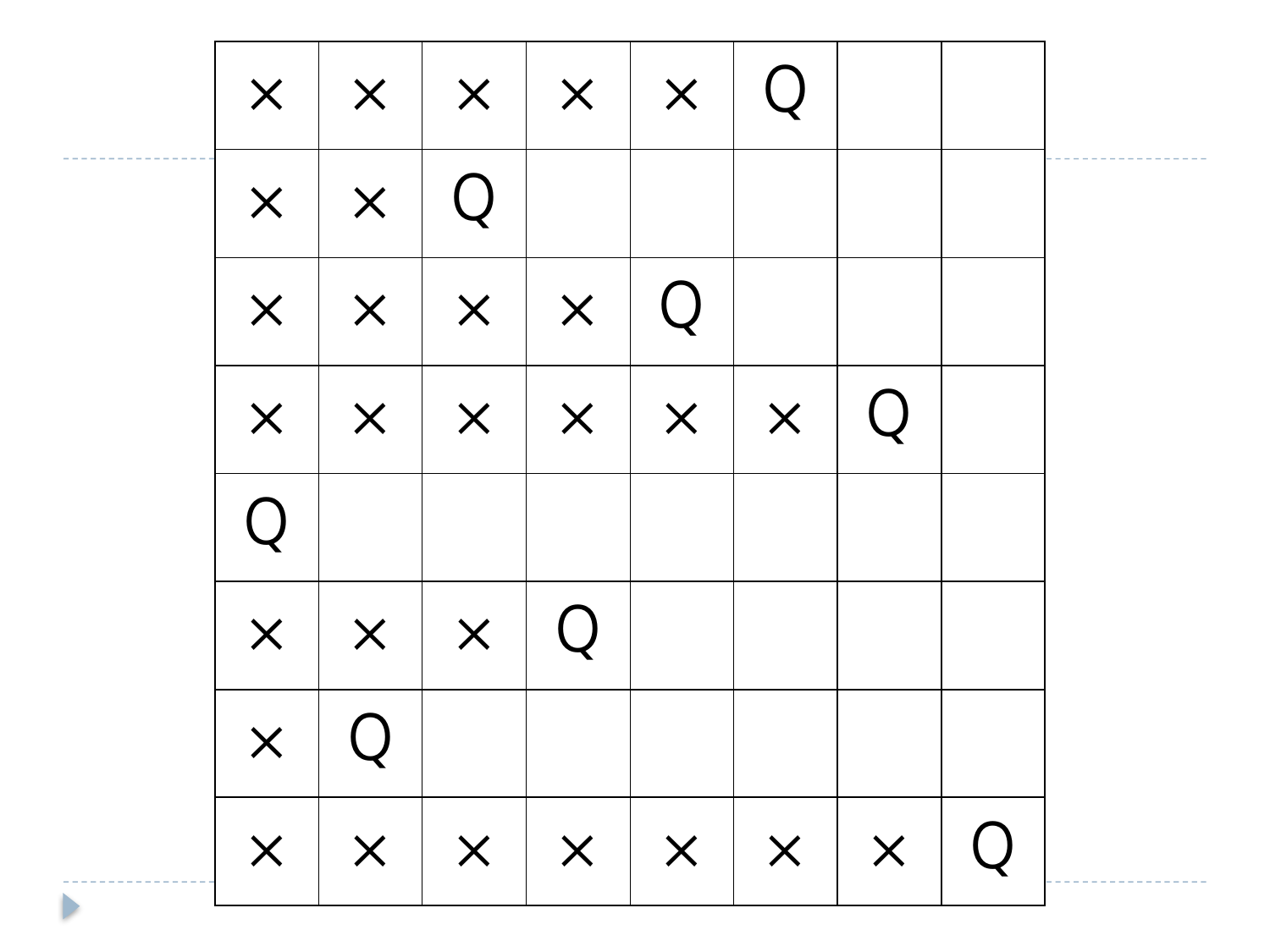

| × | × | × | × | × | Q |  |  |
| --- | --- | --- | --- | --- | --- | --- | --- |
| × | × | Q |  |  |  |  |  |
| × | × | × | × | Q |  |  |  |
| × | × | × | × | × | × | Q |  |
| Q |  |  |  |  |  |  |  |
| × | × | × | Q |  |  |  |  |
| × | Q |  |  |  |  |  |  |
| × | × | × | × | × | × | × | Q |